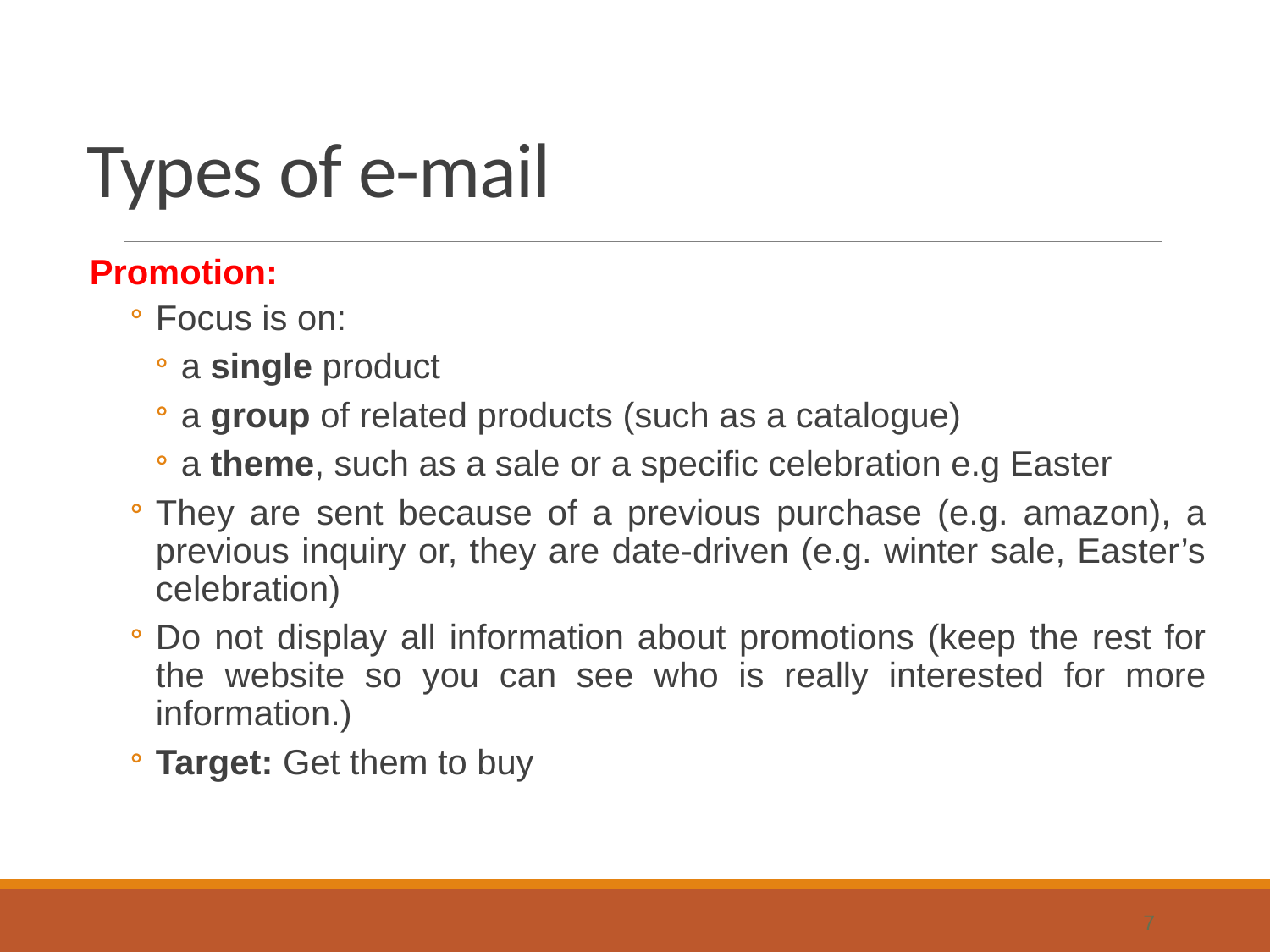

# Types of e-mail
Promotion:
Focus is on:
a single product
a group of related products (such as a catalogue)
a theme, such as a sale or a specific celebration e.g Easter
They are sent because of a previous purchase (e.g. amazon), a previous inquiry or, they are date-driven (e.g. winter sale, Easter’s celebration)
Do not display all information about promotions (keep the rest for the website so you can see who is really interested for more information.)
Target: Get them to buy
7